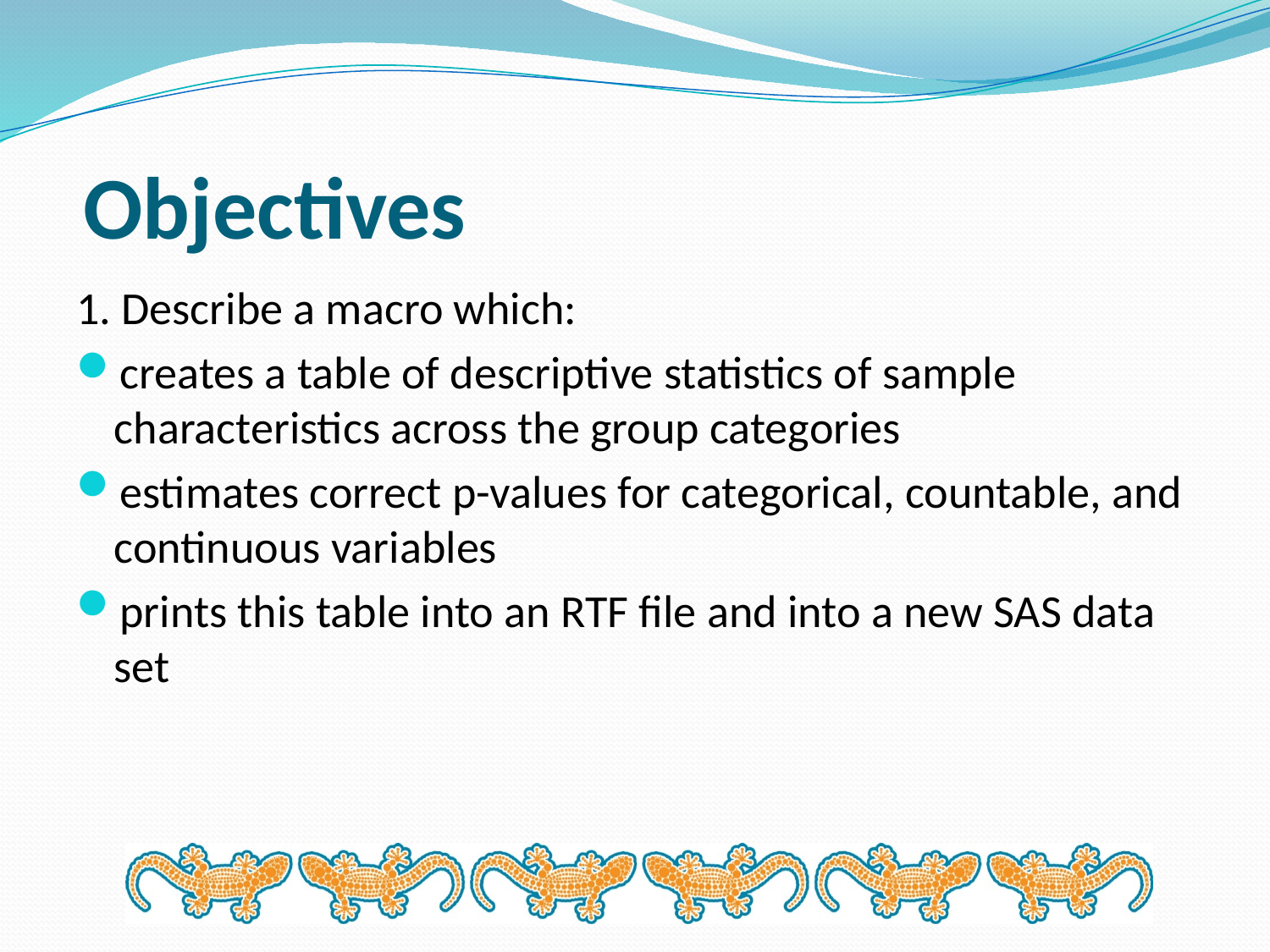

# Objectives
1. Describe a macro which:
creates a table of descriptive statistics of sample characteristics across the group categories
estimates correct p-values for categorical, countable, and continuous variables
prints this table into an RTF file and into a new SAS data set